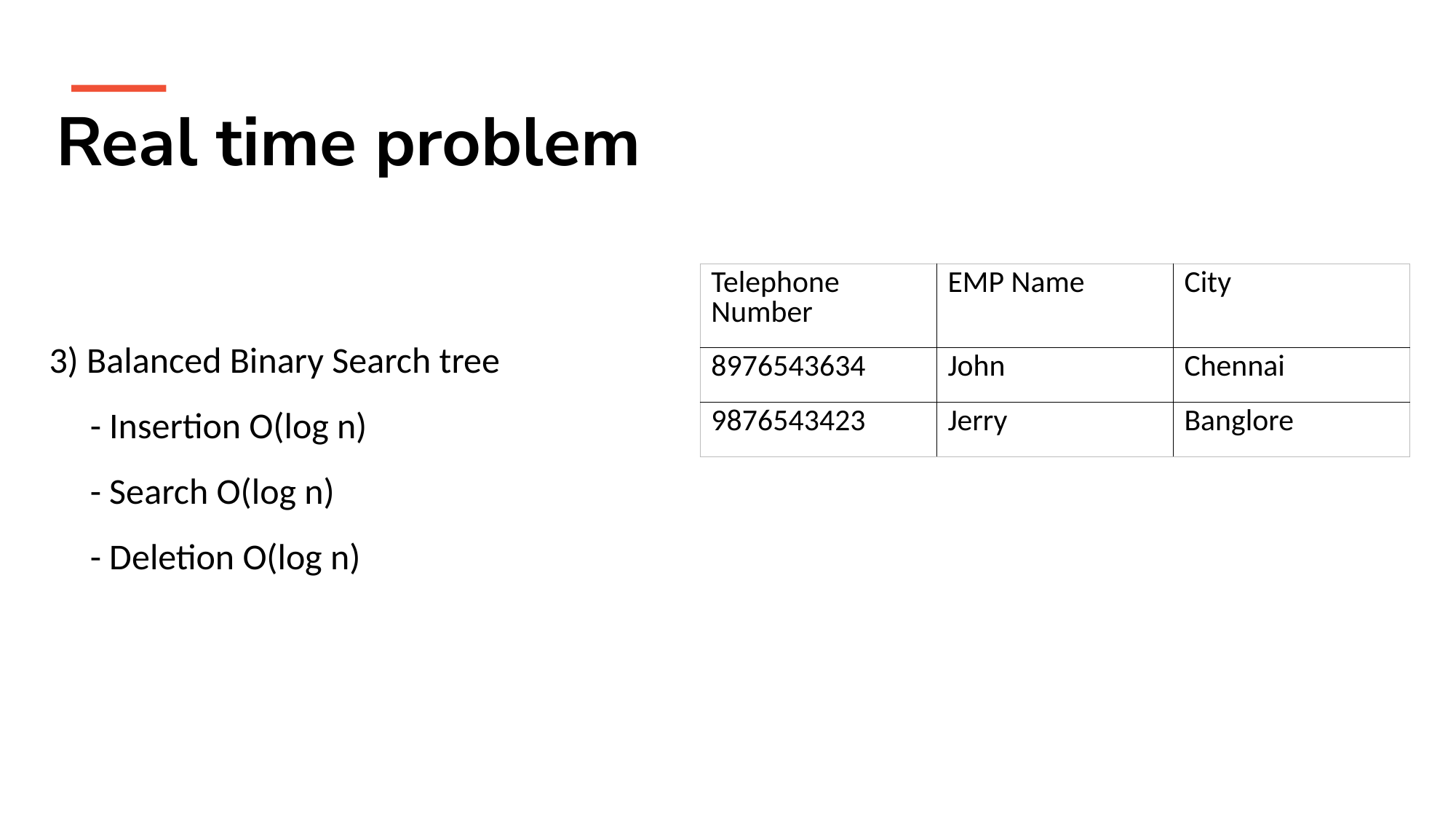

Real time problem
| Telephone Number | EMP Name | City |
| --- | --- | --- |
| 8976543634 | John | Chennai |
| 9876543423 | Jerry | Banglore |
3) Balanced Binary Search tree
	- Insertion O(log n)
	- Search O(log n)
	- Deletion O(log n)